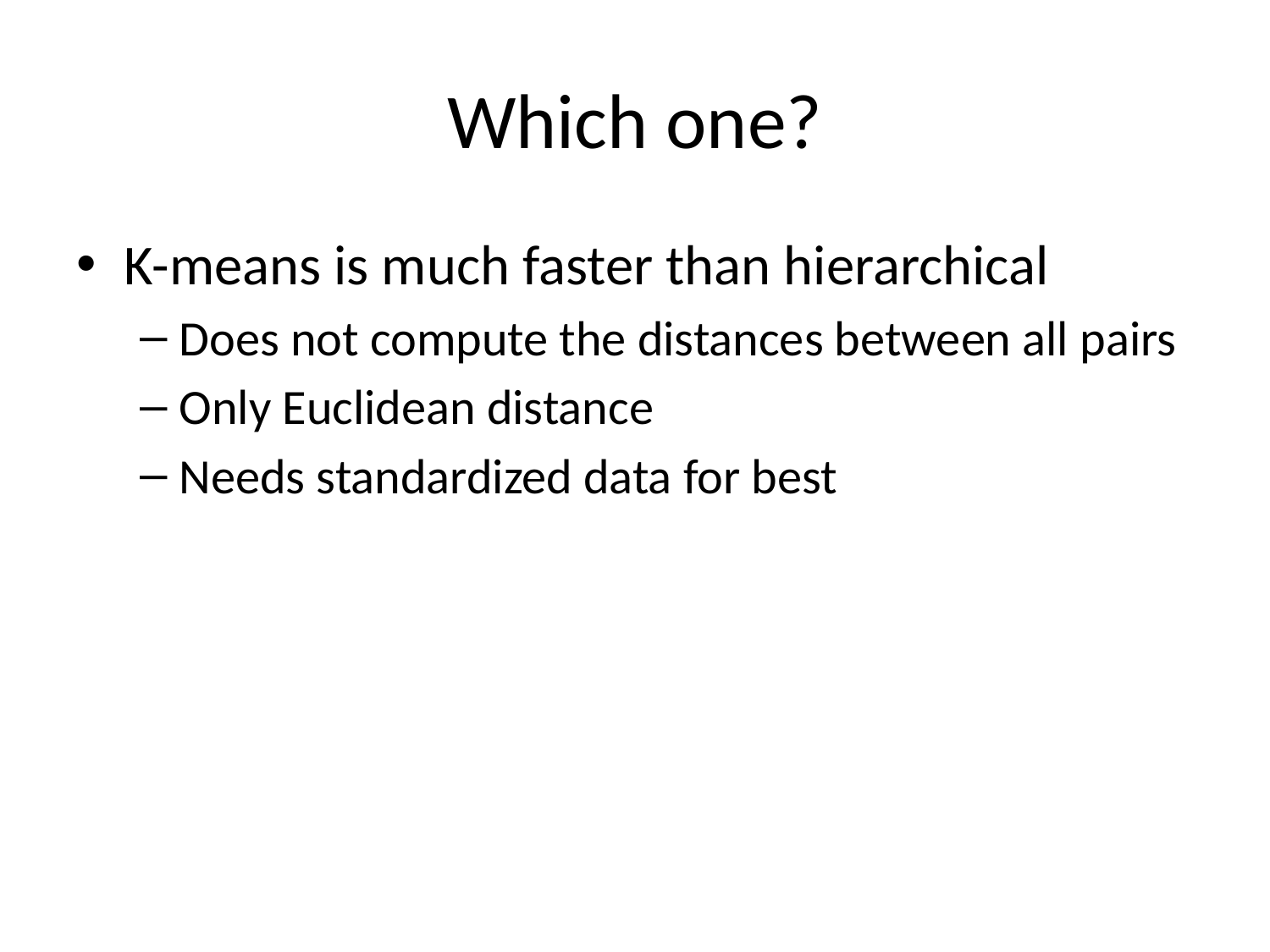

# Which one?
K-means is much faster than hierarchical
Does not compute the distances between all pairs
Only Euclidean distance
Needs standardized data for best